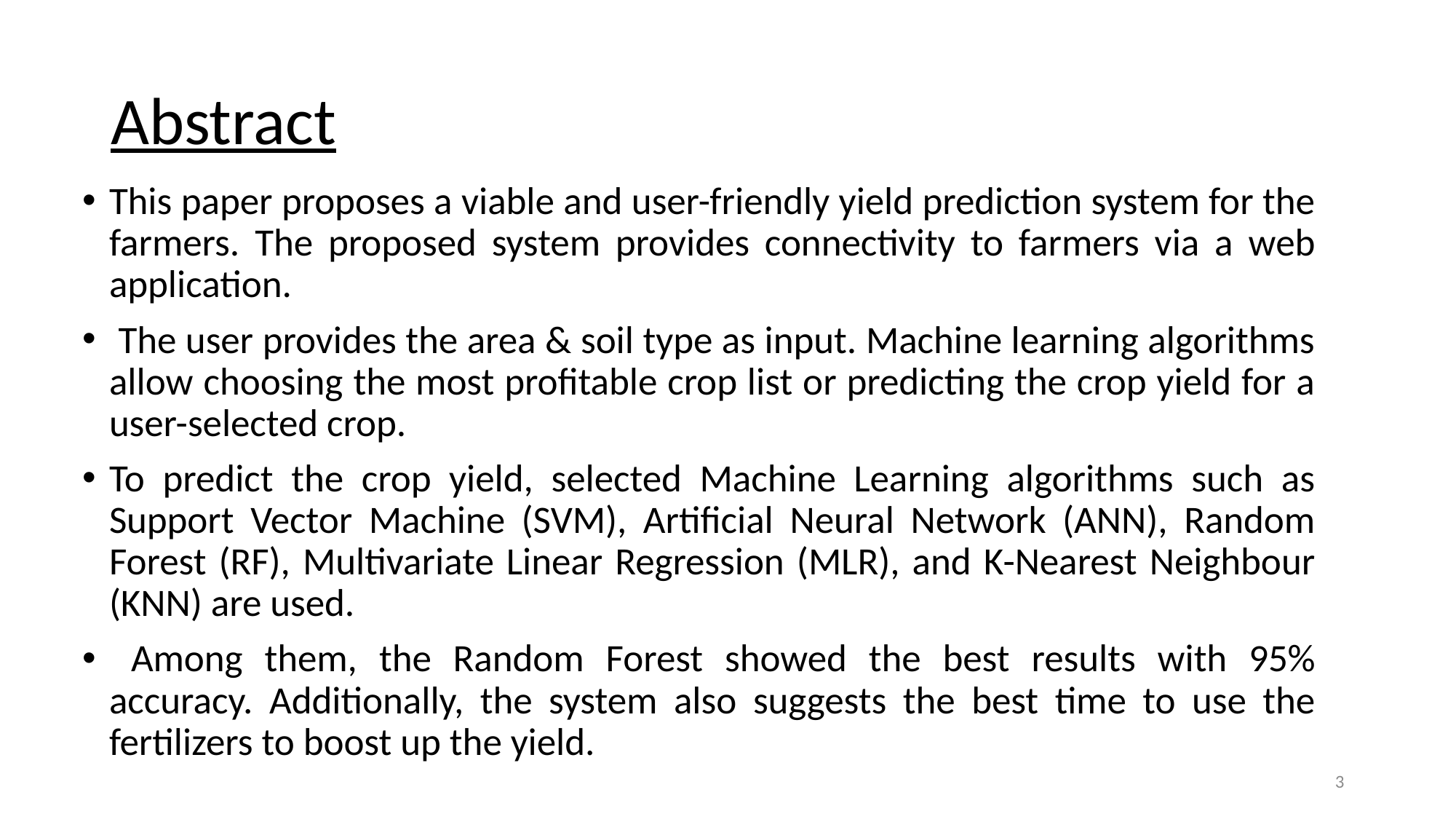

# Abstract
This paper proposes a viable and user-friendly yield prediction system for the farmers. The proposed system provides connectivity to farmers via a web application.
 The user provides the area & soil type as input. Machine learning algorithms allow choosing the most profitable crop list or predicting the crop yield for a user-selected crop.
To predict the crop yield, selected Machine Learning algorithms such as Support Vector Machine (SVM), Artificial Neural Network (ANN), Random Forest (RF), Multivariate Linear Regression (MLR), and K-Nearest Neighbour (KNN) are used.
 Among them, the Random Forest showed the best results with 95% accuracy. Additionally, the system also suggests the best time to use the fertilizers to boost up the yield.

3